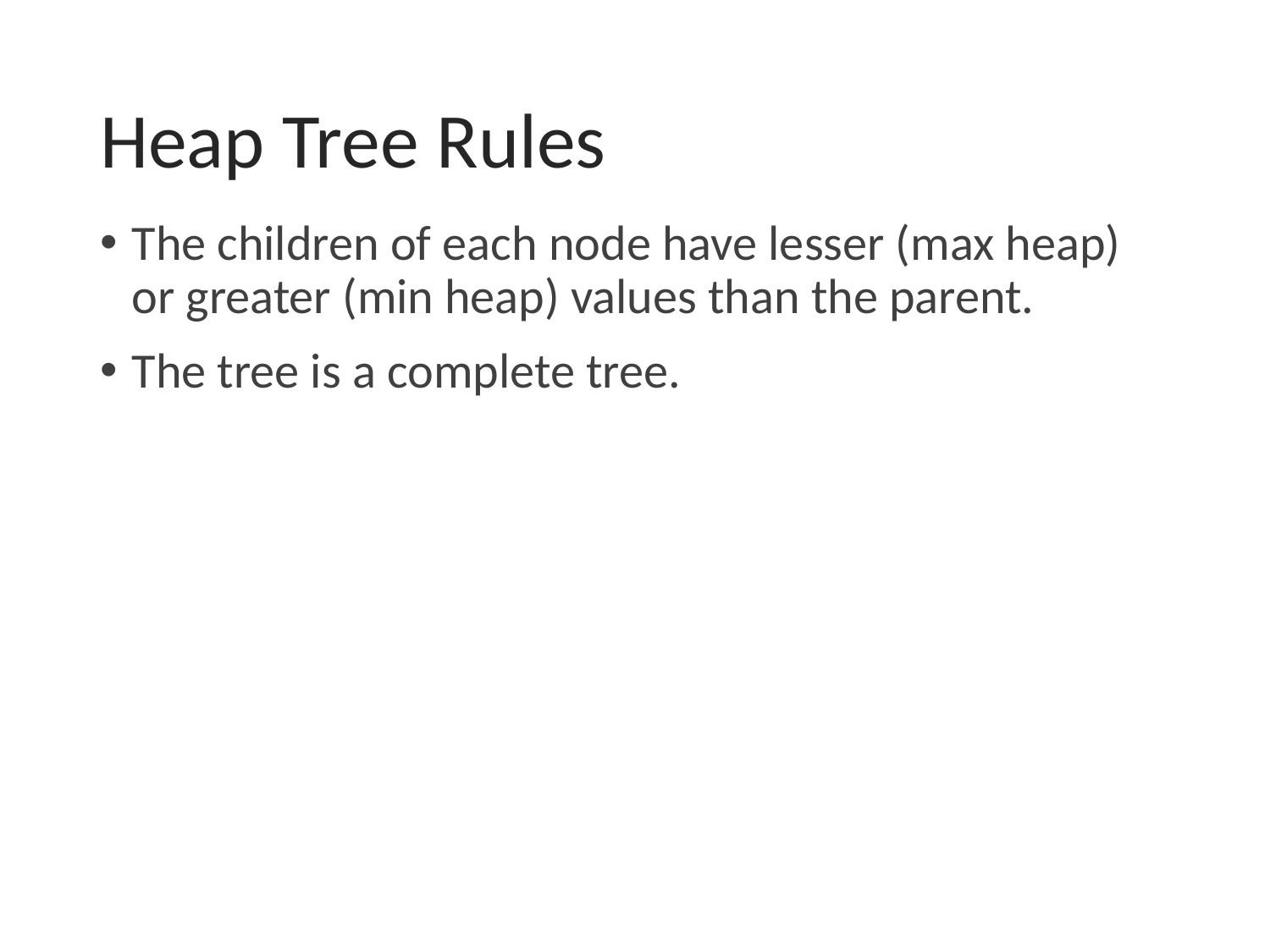

# Heap Tree Rules
The children of each node have lesser (max heap) or greater (min heap) values than the parent.
The tree is a complete tree.